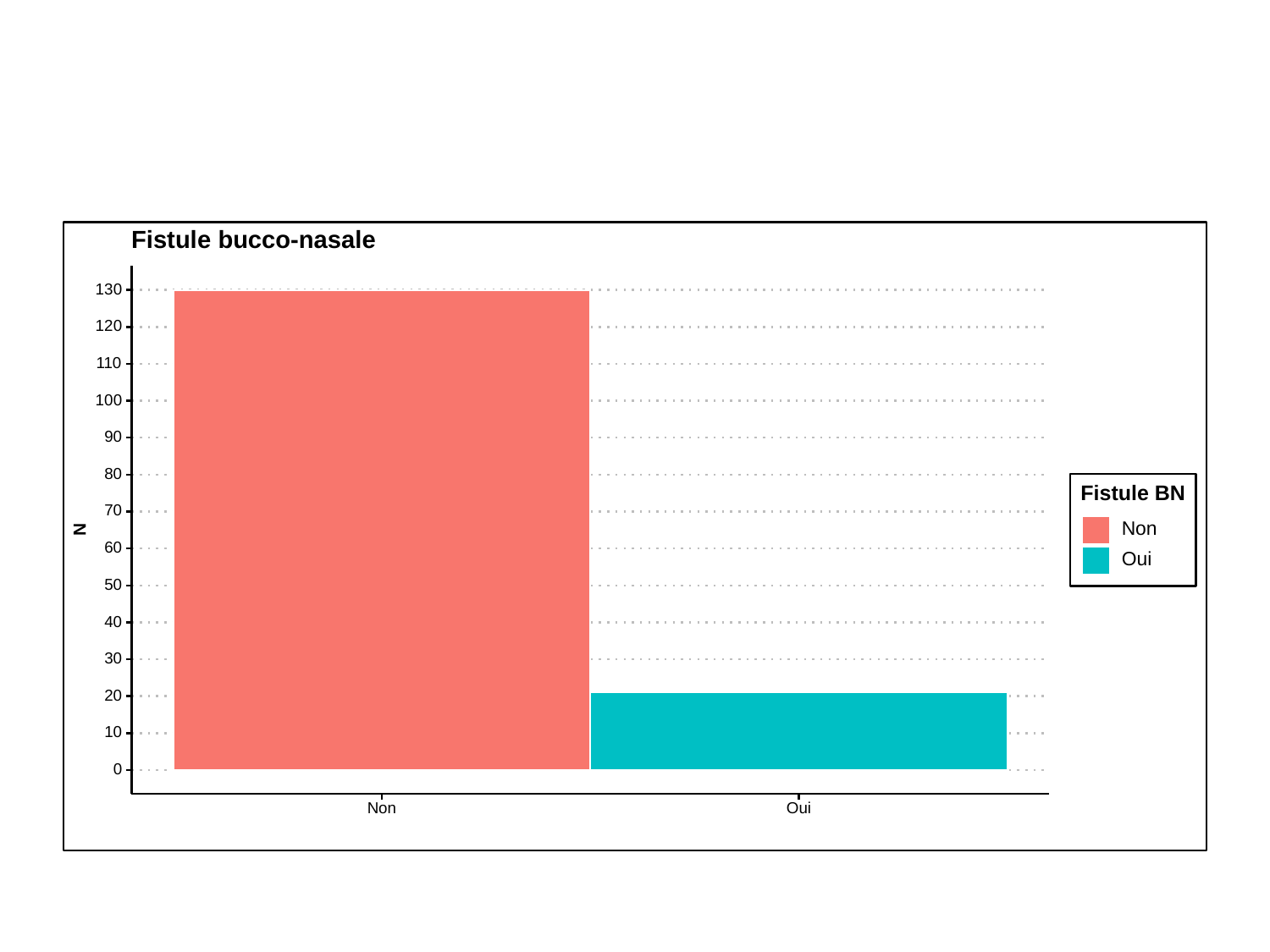

Fistule bucco-nasale

130

120

110

100

90

80

Fistule BN
70

Non
N
60

Oui
50

40

30

20

10

0

Oui
Non